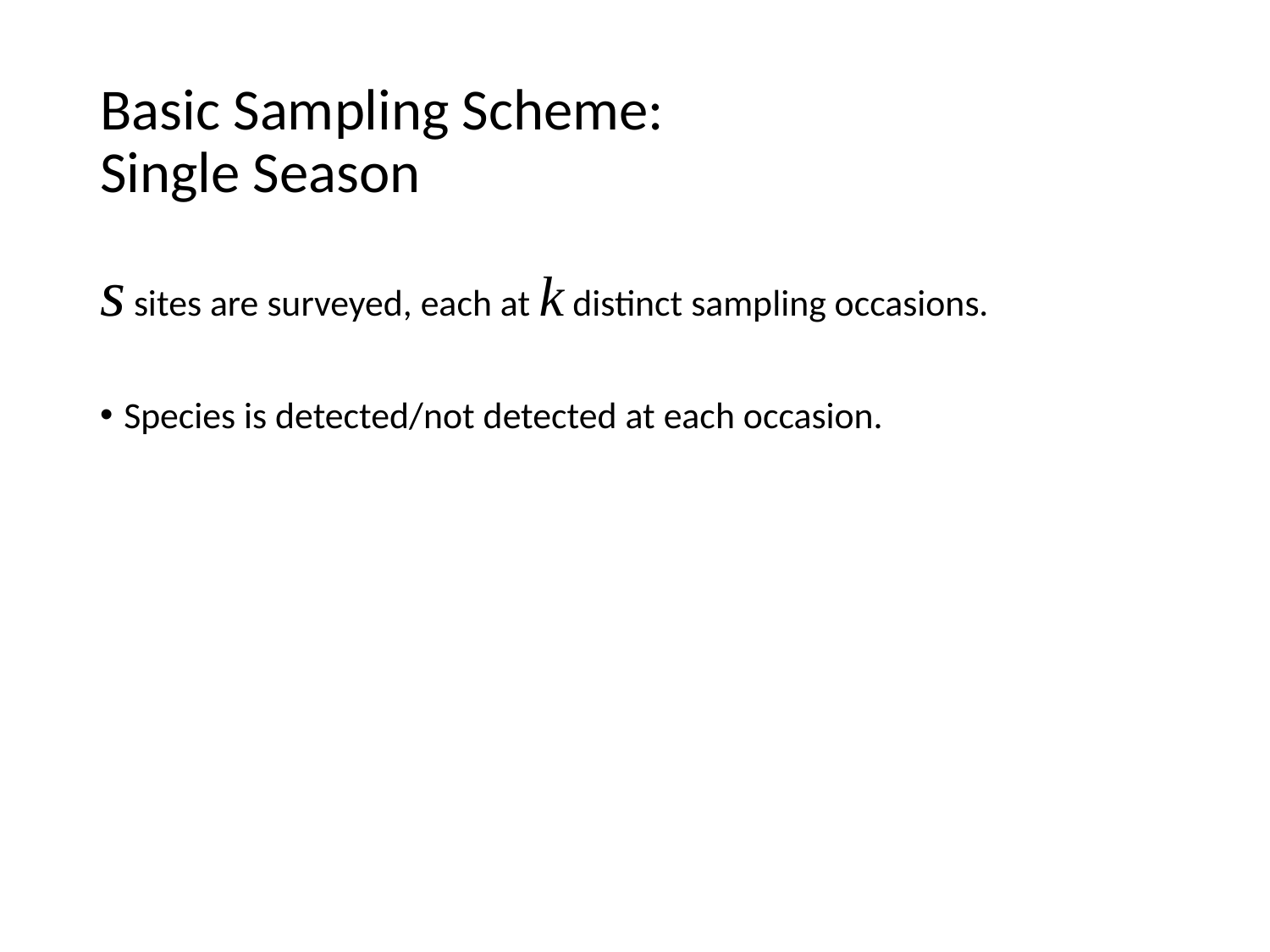

# Basic Sampling Scheme: Single Season
s sites are surveyed, each at k distinct sampling occasions.

Species is detected/not detected at each occasion.